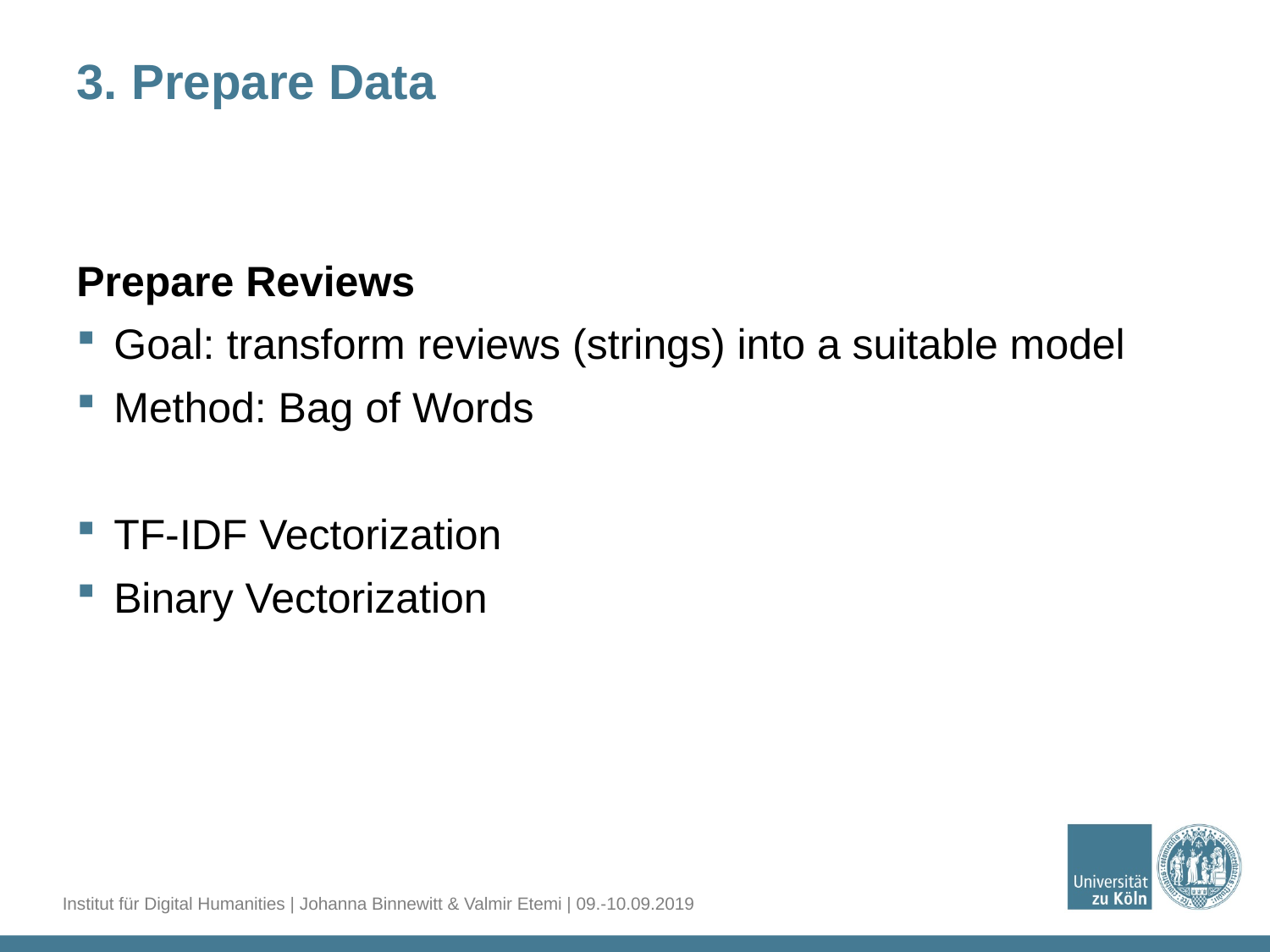

# 3. Prepare Data
Prepare Reviews
Goal: transform reviews (strings) into a suitable model
Method: Bag of Words

TF-IDF Vectorization
Binary Vectorization